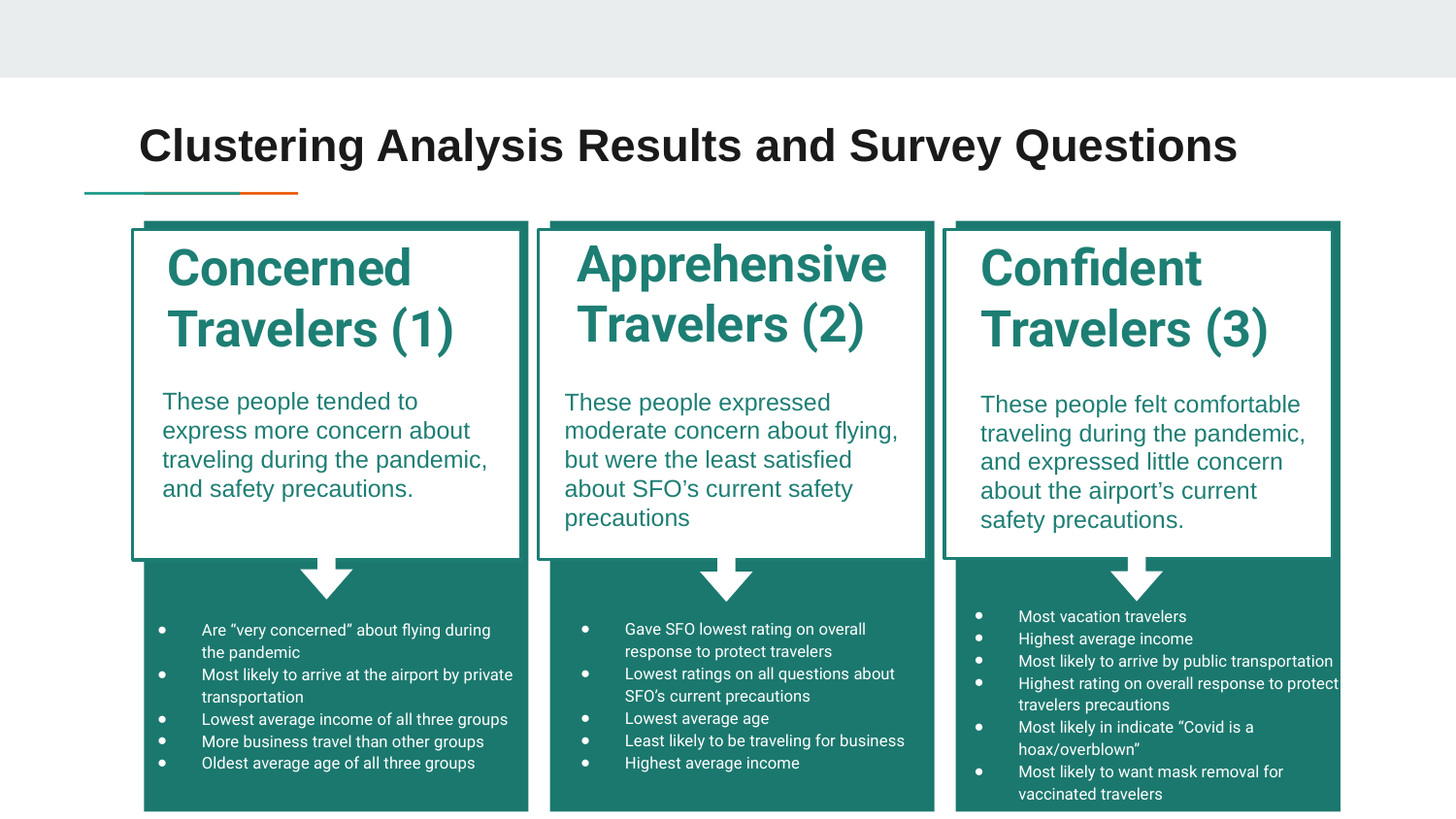

# Clustering Analysis Results and Survey Questions
Apprehensive
Travelers (2)

These people expressed moderate concern about flying, but were the least satisfied about SFO’s current safety precautions

Gave SFO lowest rating on overall response to protect travelers
Lowest ratings on all questions about SFO’s current precautions
Lowest average age
Least likely to be traveling for business
Highest average income

Concerned Travelers (1)

These people tended to express more concern about traveling during the pandemic, and safety precautions.

Are “very concerned” about flying during the pandemic
Most likely to arrive at the airport by private transportation
Lowest average income of all three groups
More business travel than other groups
Oldest average age of all three groups

Confident Travelers (3)

These people felt comfortable traveling during the pandemic, and expressed little concern about the airport’s current safety precautions.

Most vacation travelers
Highest average income
Most likely to arrive by public transportation
Highest rating on overall response to protect travelers precautions
Most likely in indicate “Covid is a hoax/overblown”
Most likely to want mask removal for vaccinated travelers